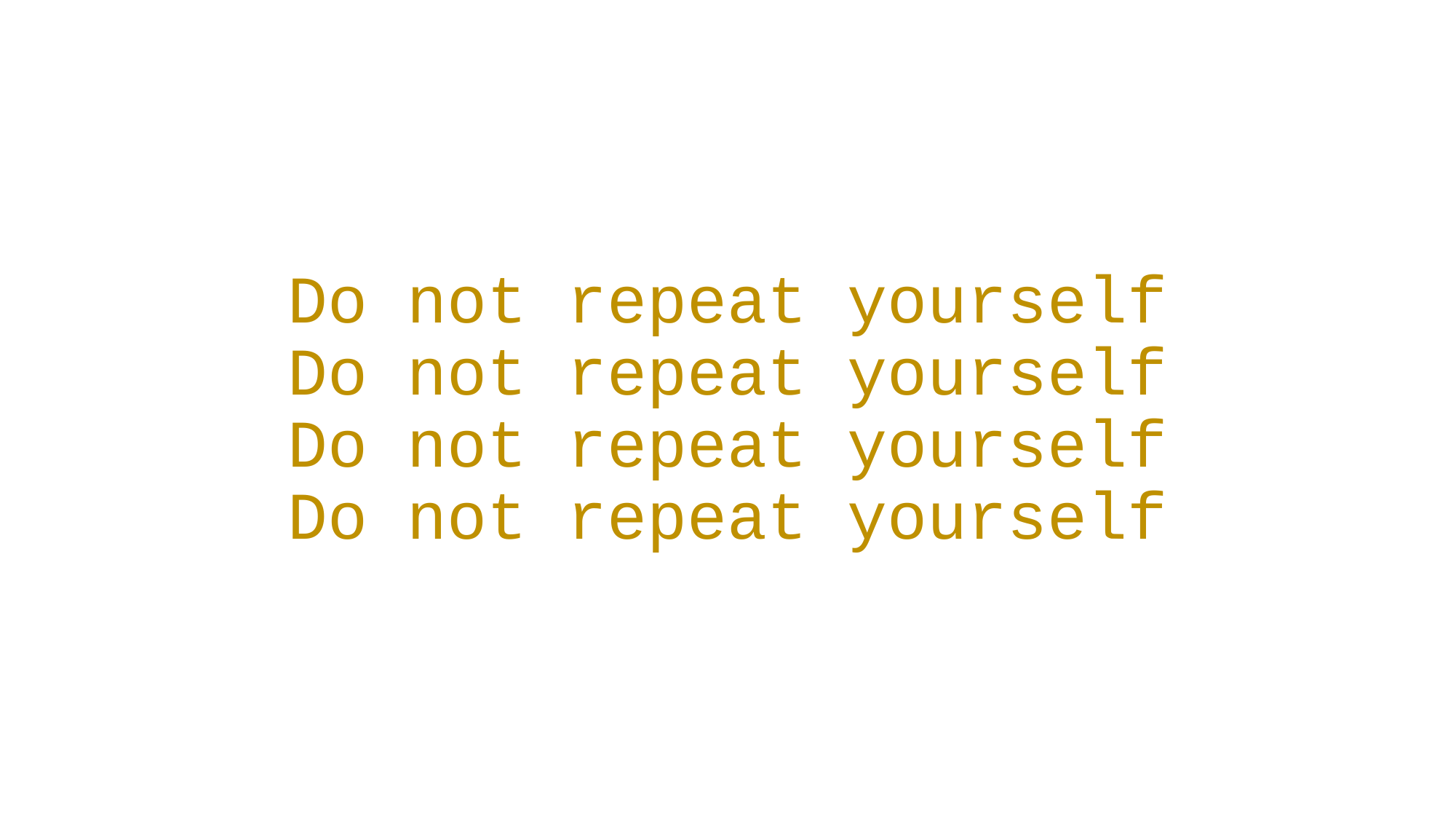

Do not repeat yourself
Do not repeat yourself
Do not repeat yourself
Do not repeat yourself